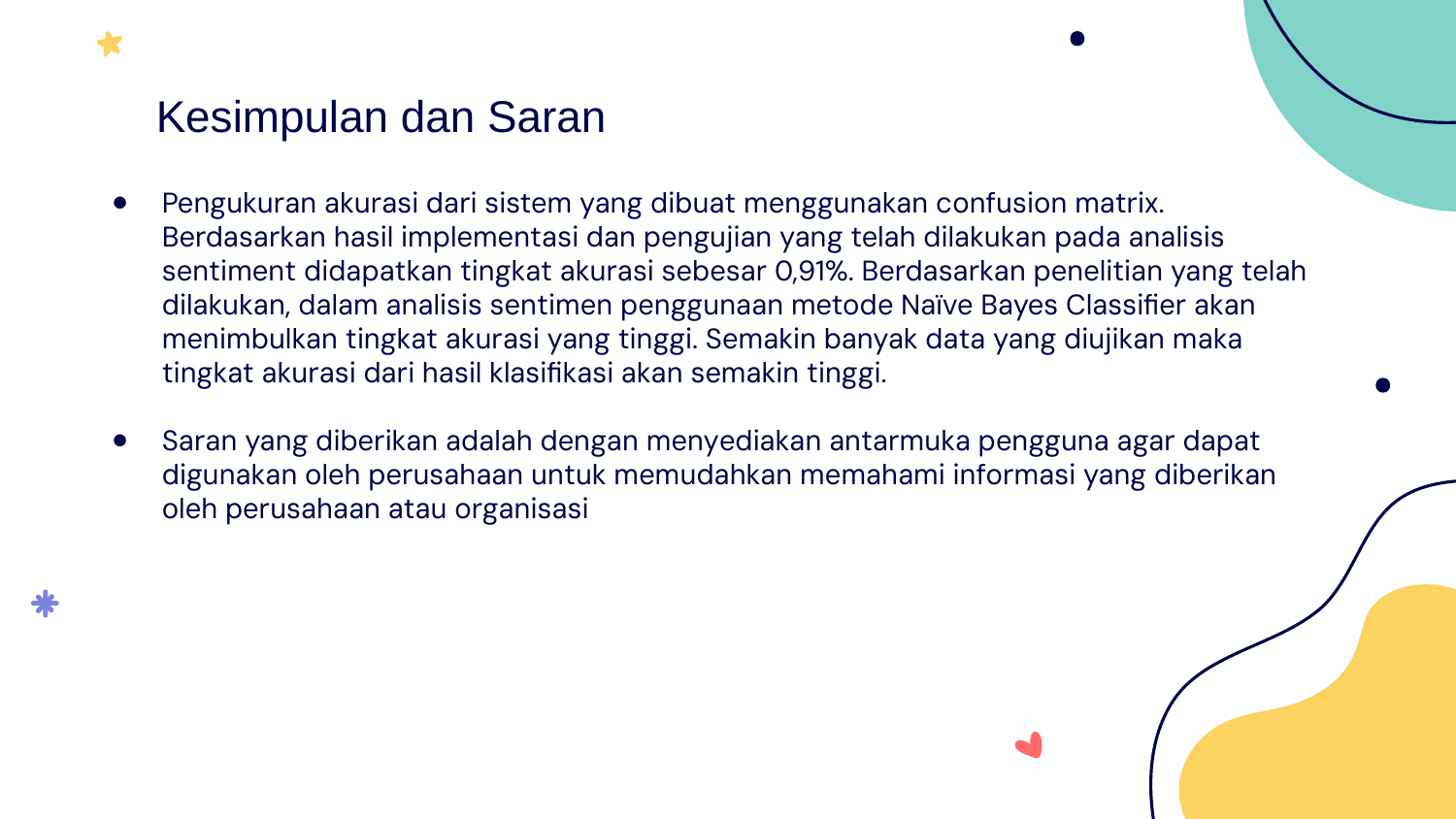

# Kesimpulan dan Saran
Pengukuran akurasi dari sistem yang dibuat menggunakan confusion matrix. Berdasarkan hasil implementasi dan pengujian yang telah dilakukan pada analisis sentiment didapatkan tingkat akurasi sebesar 0,91%. Berdasarkan penelitian yang telah dilakukan, dalam analisis sentimen penggunaan metode Naïve Bayes Classifier akan menimbulkan tingkat akurasi yang tinggi. Semakin banyak data yang diujikan maka tingkat akurasi dari hasil klasifikasi akan semakin tinggi.

Saran yang diberikan adalah dengan menyediakan antarmuka pengguna agar dapat digunakan oleh perusahaan untuk memudahkan memahami informasi yang diberikan oleh perusahaan atau organisasi